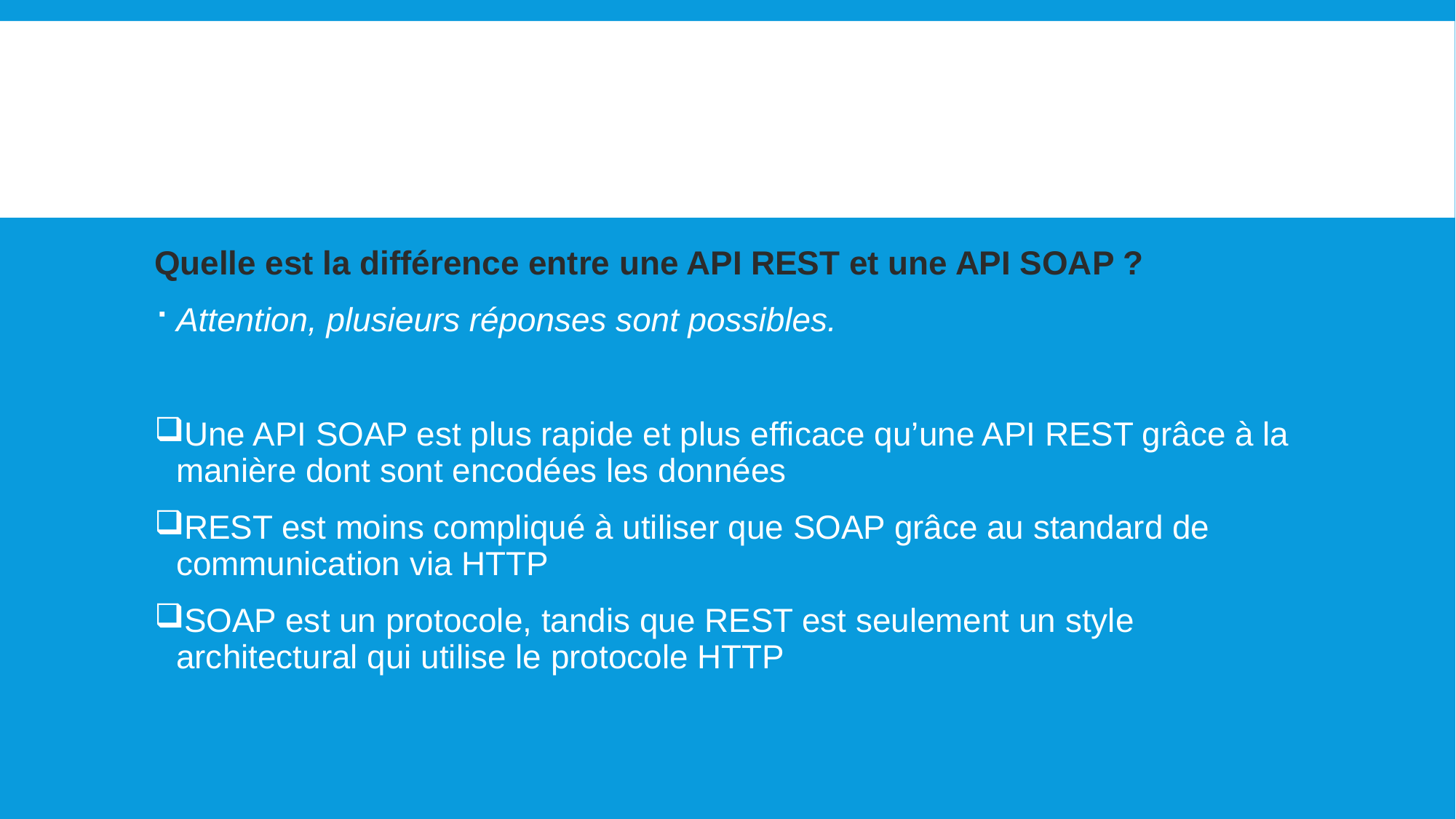

Quelle est la différence entre une API REST et une API SOAP ?
Attention, plusieurs réponses sont possibles.

Une API SOAP est plus rapide et plus efficace qu’une API REST grâce à la manière dont sont encodées les données
REST est moins compliqué à utiliser que SOAP grâce au standard de communication via HTTP
SOAP est un protocole, tandis que REST est seulement un style architectural qui utilise le protocole HTTP